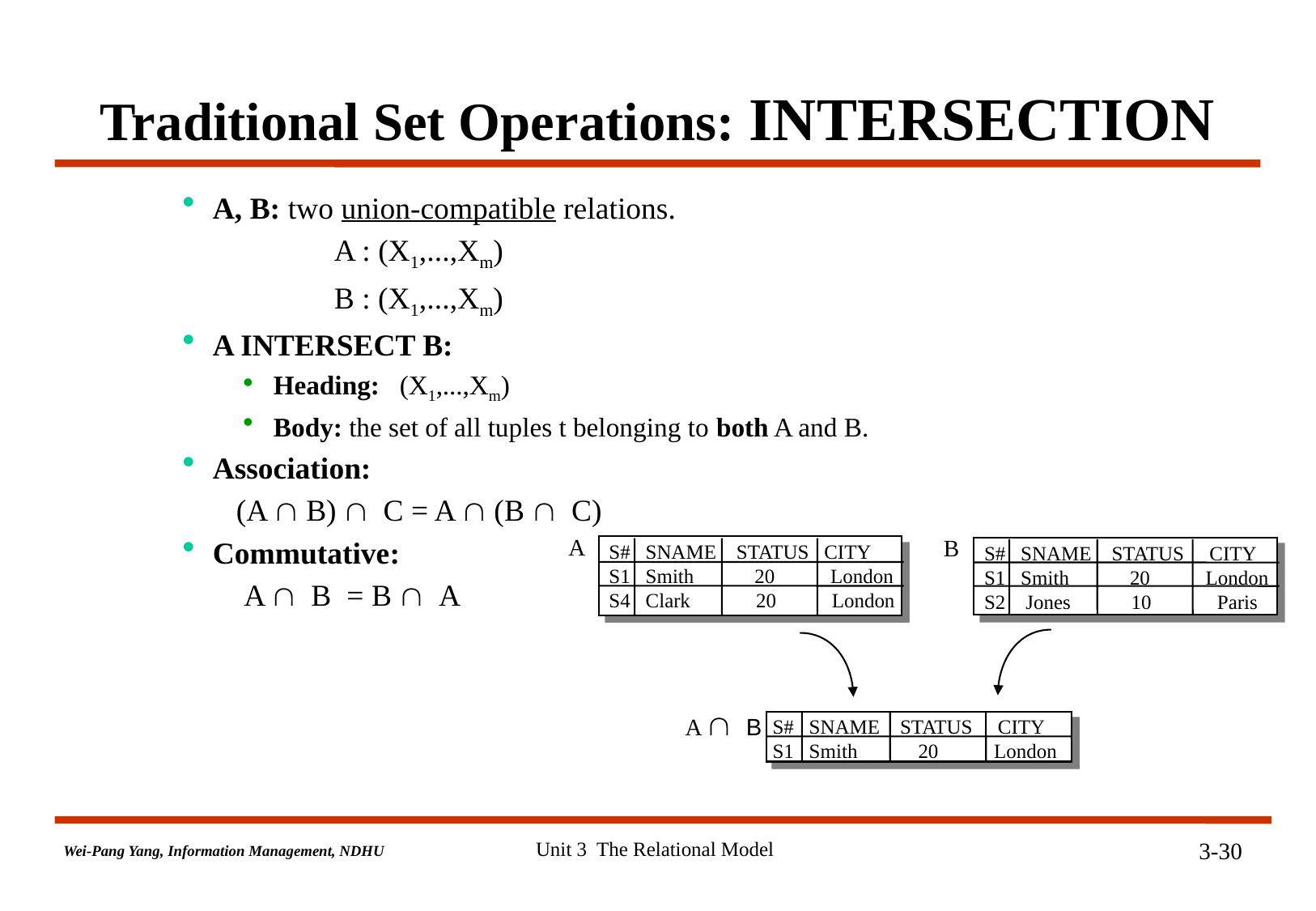

# Traditional Set Operations: INTERSECTION
A, B: two union-compatible relations.
 		A : (X1,...,Xm)
  		B : (X1,...,Xm)
A INTERSECT B:
Heading:   (X1,...,Xm)
Body: the set of all tuples t belonging to both A and B.
Association:
       (A ∩ B) ∩ C = A ∩ (B ∩ C)
Commutative:
        A ∩ B  = B ∩ A

A
B
S#   SNAME    STATUS   CITY
S1   Smith            20           London
S4   Clark             20           London
S#   SNAME    STATUS     CITY
S1   Smith            20           London
S2    Jones            10             Paris

A ∩ B
S#   SNAME    STATUS     CITY
S1   Smith            20           London

Unit 3  The Relational Model